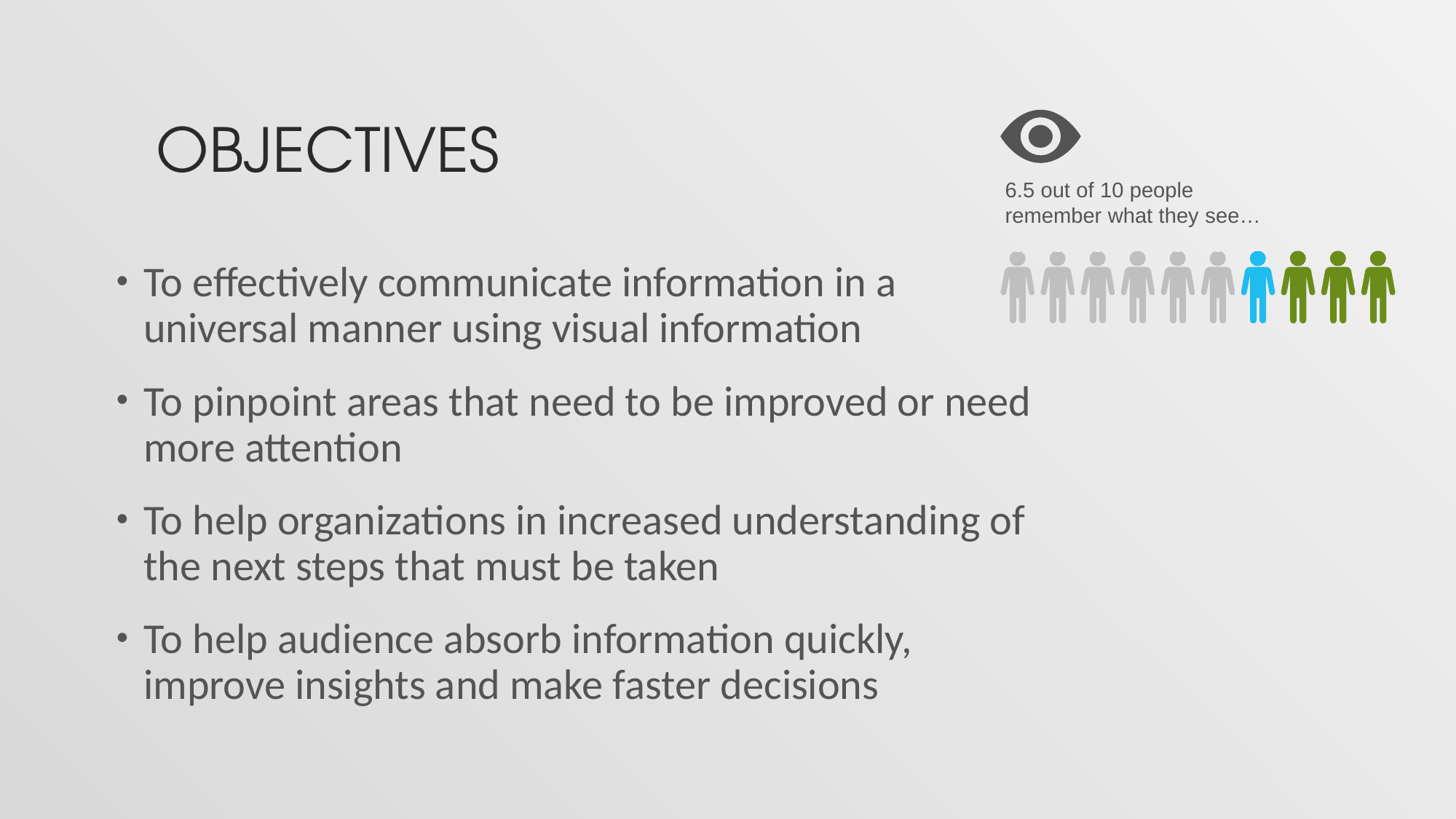

# objectives

6.5 out of 10 people
remember what they see…

To effectively communicate information in a universal manner using visual information
To pinpoint areas that need to be improved or need more attention
To help organizations in increased understanding of the next steps that must be taken
To help audience absorb information quickly, improve insights and make faster decisions